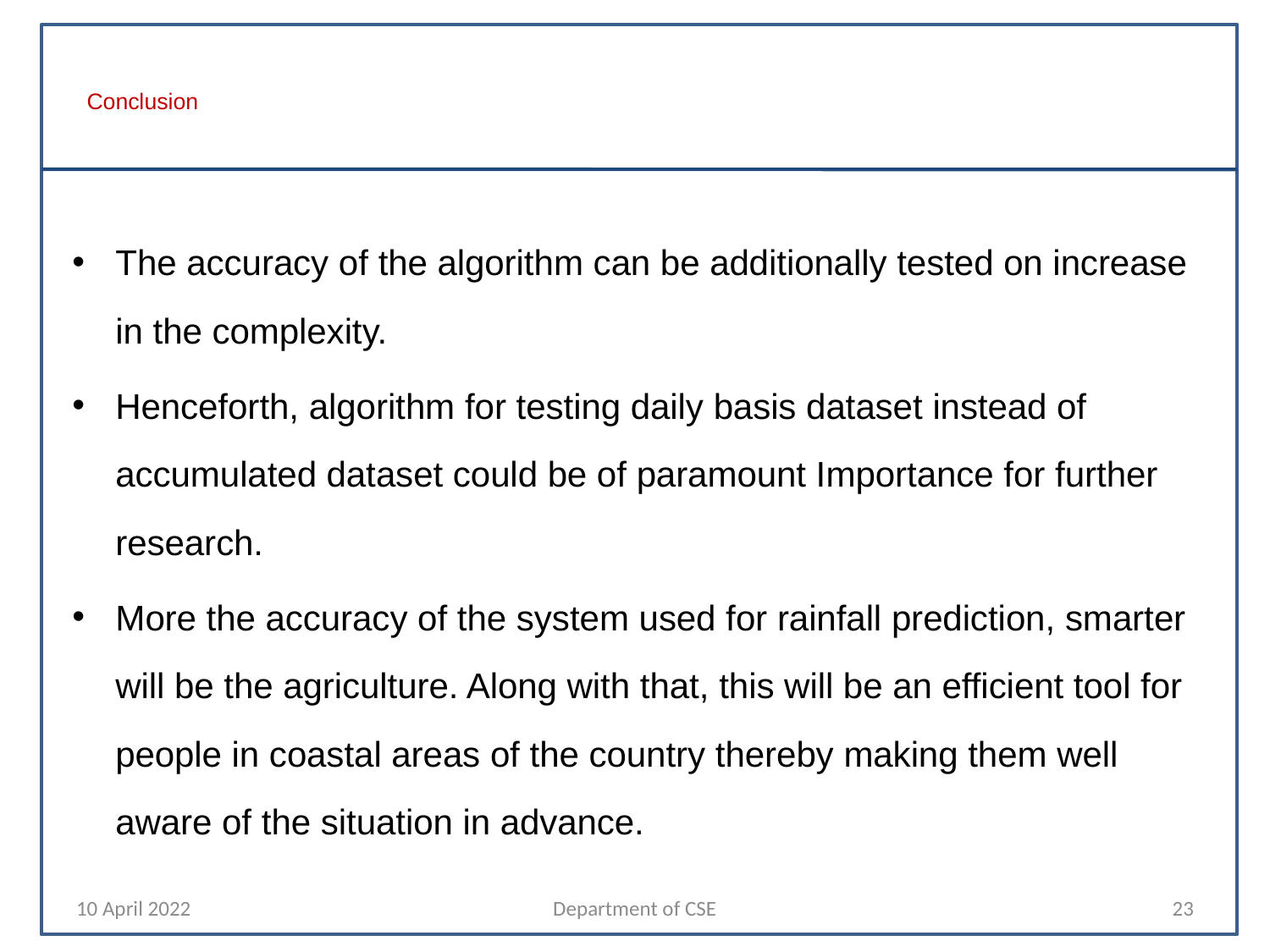

# Conclusion
The accuracy of the algorithm can be additionally tested on increase in the complexity.
Henceforth, algorithm for testing daily basis dataset instead of accumulated dataset could be of paramount Importance for further research.
More the accuracy of the system used for rainfall prediction, smarter will be the agriculture. Along with that, this will be an efficient tool for people in coastal areas of the country thereby making them well aware of the situation in advance.
10 April 2022
Department of CSE
23